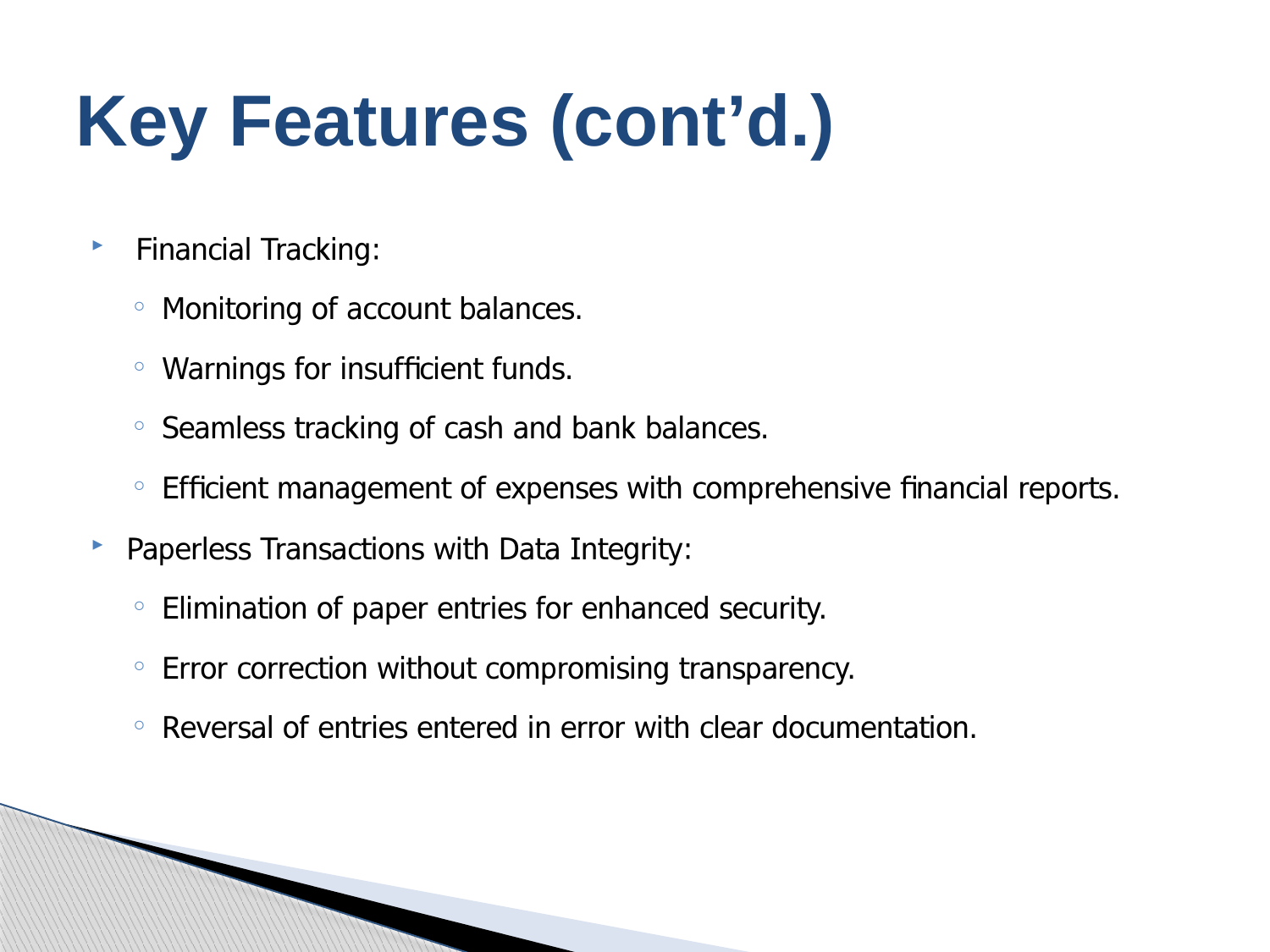

# Key Features (cont’d.)
 Financial Tracking:
Monitoring of account balances.
Warnings for insufficient funds.
Seamless tracking of cash and bank balances.
Efficient management of expenses with comprehensive financial reports.
Paperless Transactions with Data Integrity:
Elimination of paper entries for enhanced security.
Error correction without compromising transparency.
Reversal of entries entered in error with clear documentation.